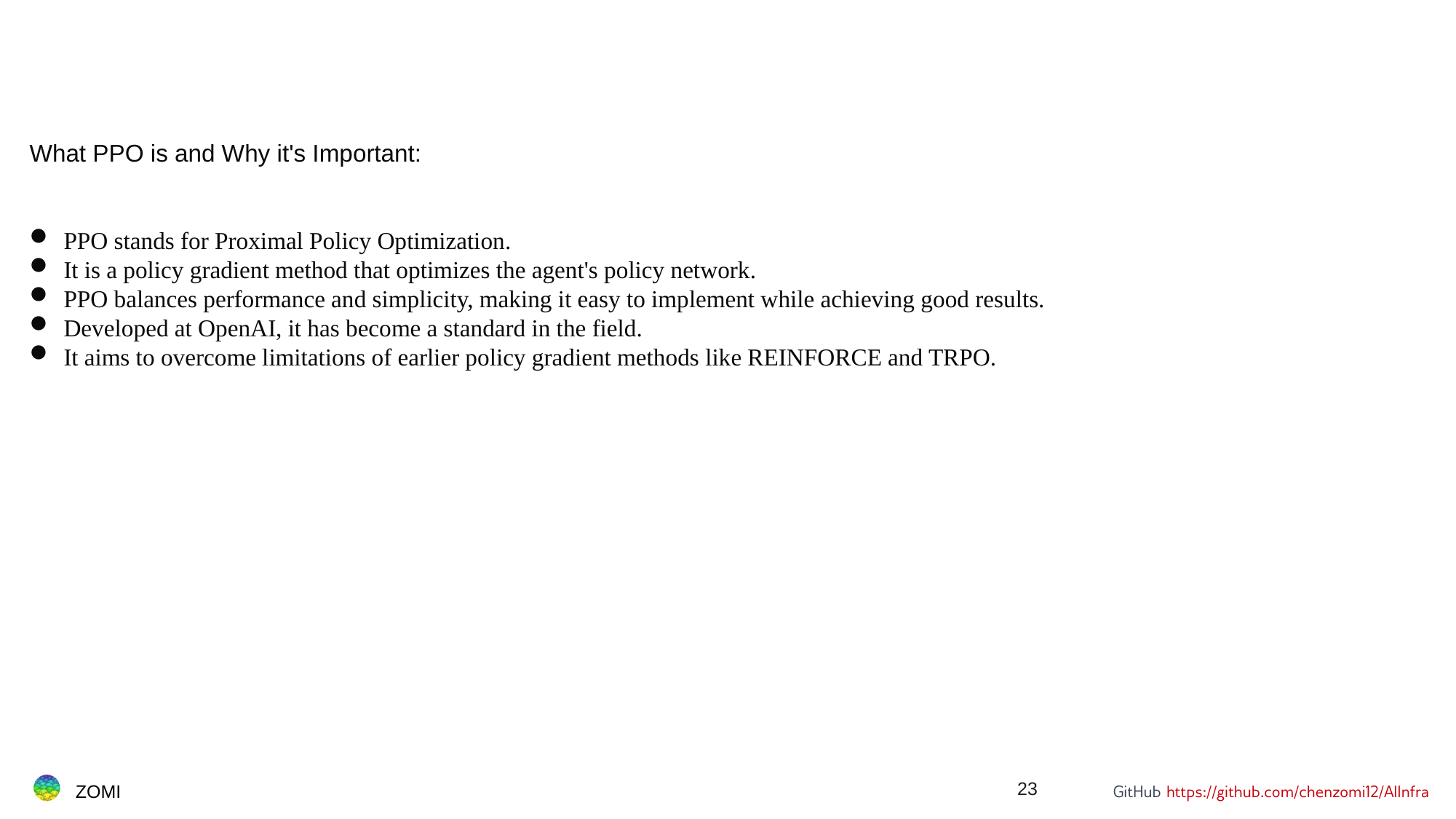

What PPO is and Why it's Important:

PPO stands for Proximal Policy Optimization.
It is a policy gradient method that optimizes the agent's policy network.
PPO balances performance and simplicity, making it easy to implement while achieving good results.
Developed at OpenAI, it has become a standard in the field.
It aims to overcome limitations of earlier policy gradient methods like REINFORCE and TRPO.